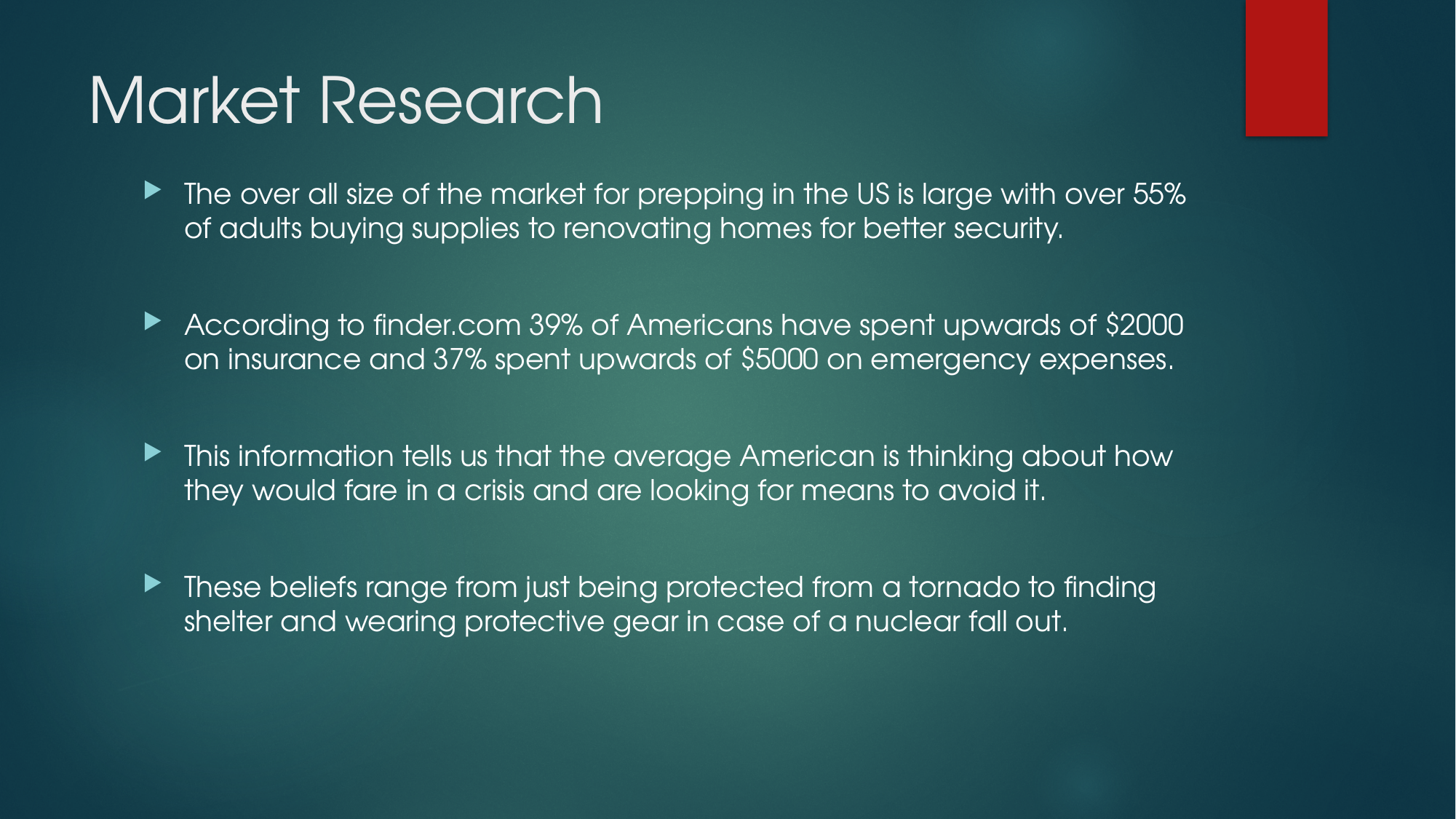

# Market Research
The over all size of the market for prepping in the US is large with over 55% of adults buying supplies to renovating homes for better security.

According to finder.com 39% of Americans have spent upwards of $2000 on insurance and 37% spent upwards of $5000 on emergency expenses.

This information tells us that the average American is thinking about how they would fare in a crisis and are looking for means to avoid it.

These beliefs range from just being protected from a tornado to finding shelter and wearing protective gear in case of a nuclear fall out.